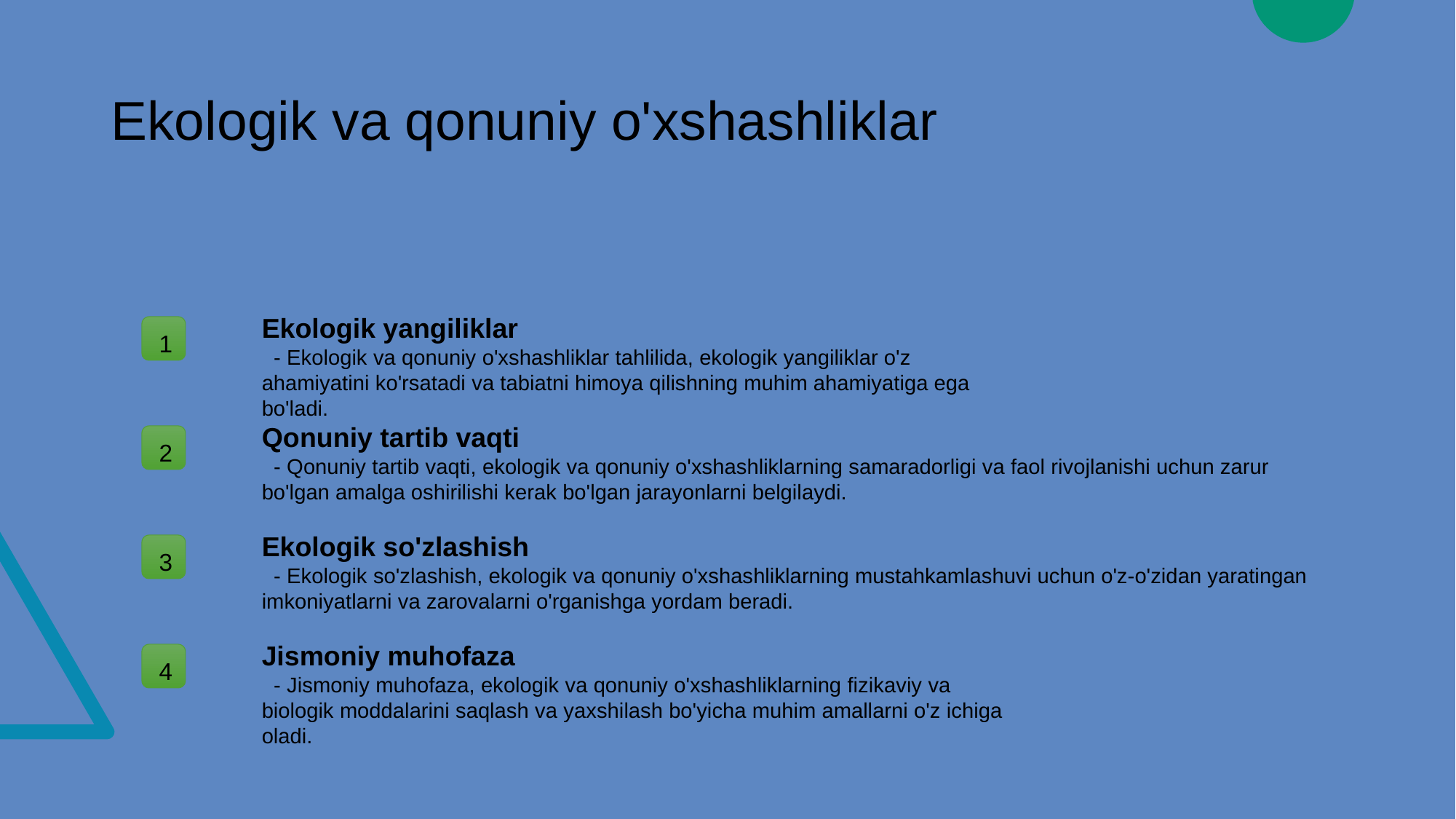

# Ekologik va qonuniy o'xshashliklar
Ekologik yangiliklar

1
  - Ekologik va qonuniy o'xshashliklar tahlilida, ekologik yangiliklar o'z ahamiyatini ko'rsatadi va tabiatni himoya qilishning muhim ahamiyatiga ega bo'ladi.
Qonuniy tartib vaqti

2
  - Qonuniy tartib vaqti, ekologik va qonuniy o'xshashliklarning samaradorligi va faol rivojlanishi uchun zarur bo'lgan amalga oshirilishi kerak bo'lgan jarayonlarni belgilaydi.
Ekologik so'zlashish

3
  - Ekologik so'zlashish, ekologik va qonuniy o'xshashliklarning mustahkamlashuvi uchun o'z-o'zidan yaratingan imkoniyatlarni va zarovalarni o'rganishga yordam beradi.
Jismoniy muhofaza

4
  - Jismoniy muhofaza, ekologik va qonuniy o'xshashliklarning fizikaviy va biologik moddalarini saqlash va yaxshilash bo'yicha muhim amallarni o'z ichiga oladi.